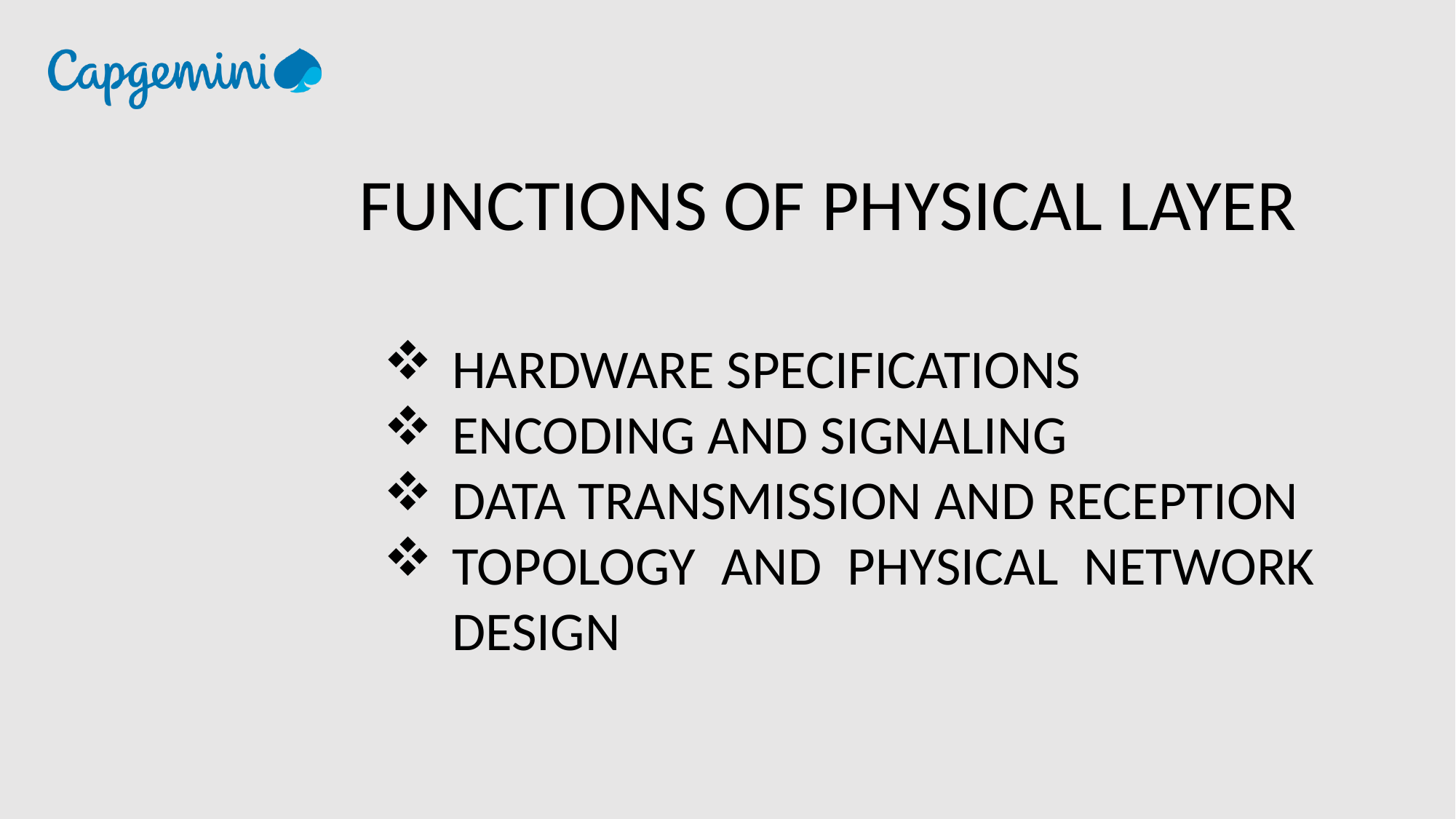

FUNCTIONS OF PHYSICAL LAYER
HARDWARE SPECIFICATIONS
ENCODING AND SIGNALING
DATA TRANSMISSION AND RECEPTION
TOPOLOGY AND PHYSICAL NETWORK DESIGN